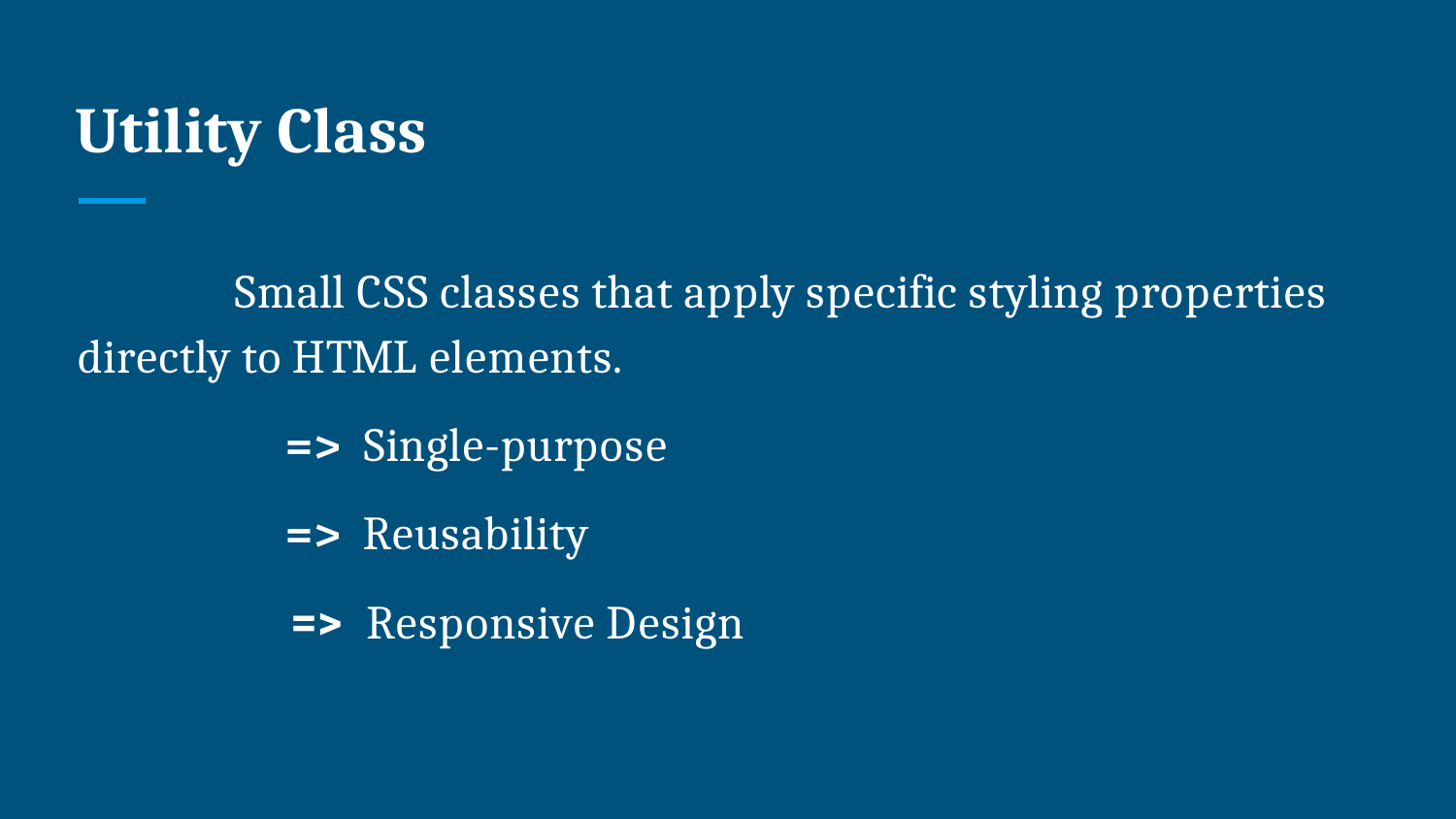

# Utility Class
                Small CSS classes that apply specific styling properties directly to HTML elements.
                    =>  Single-purpose
                    =>  Reusability
                  =>  Responsive Design